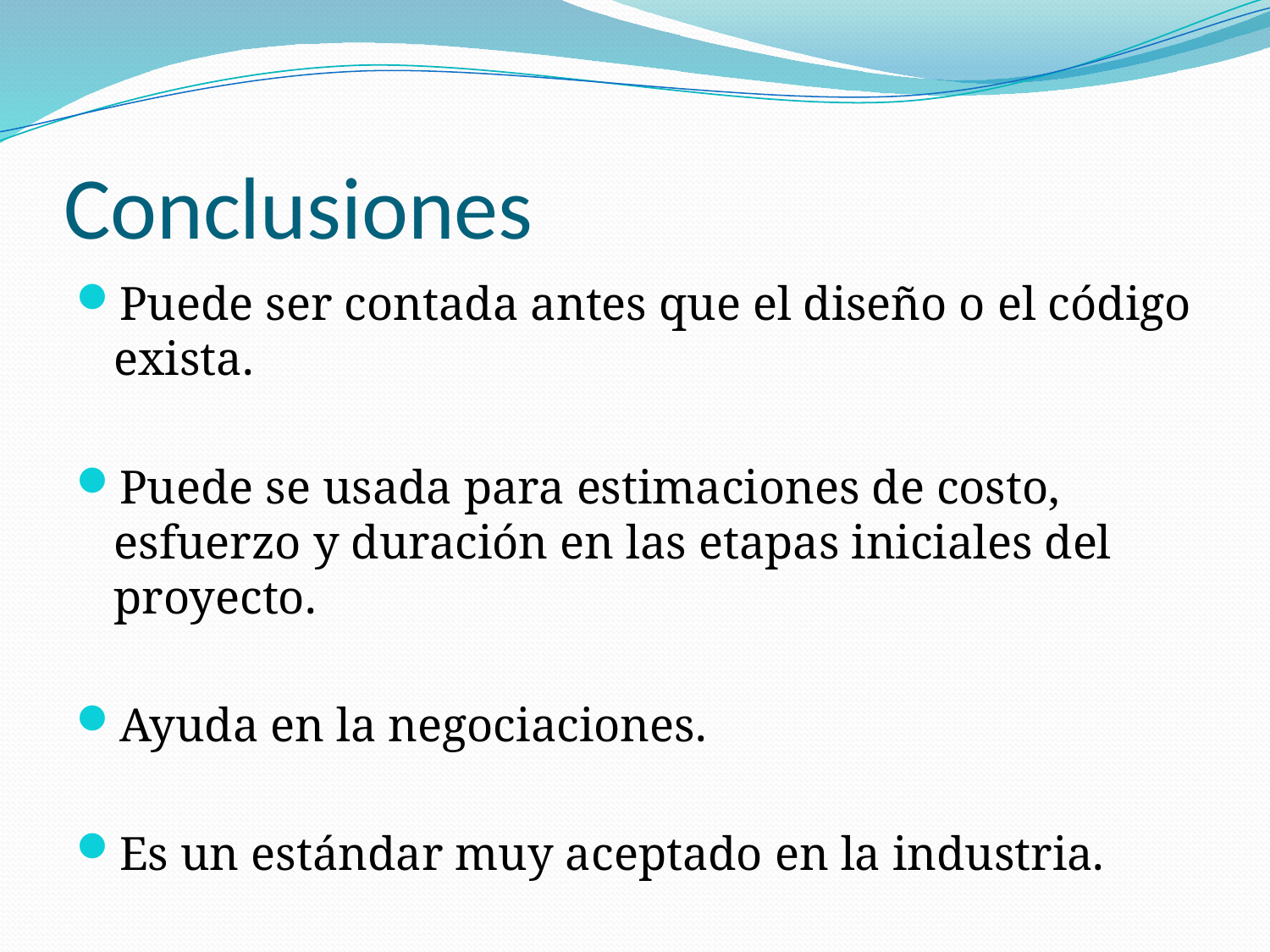

# Conclusiones
Puede ser contada antes que el diseño o el código exista.

Puede se usada para estimaciones de costo, esfuerzo y duración en las etapas iniciales del proyecto.

Ayuda en la negociaciones.

Es un estándar muy aceptado en la industria.